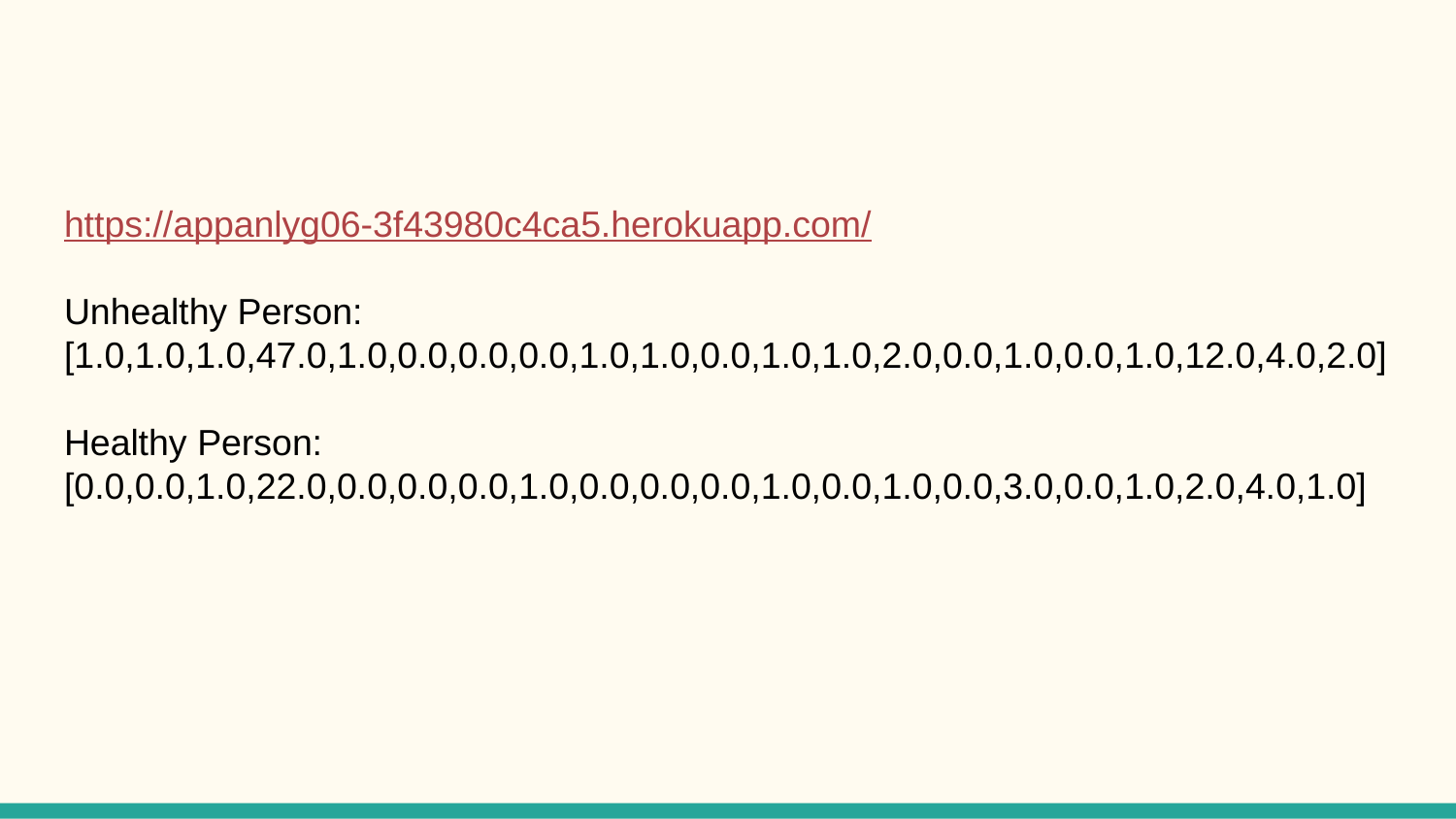

#
https://appanlyg06-3f43980c4ca5.herokuapp.com/

Unhealthy Person: [1.0,1.0,1.0,47.0,1.0,0.0,0.0,0.0,1.0,1.0,0.0,1.0,1.0,2.0,0.0,1.0,0.0,1.0,12.0,4.0,2.0]

Healthy Person:
[0.0,0.0,1.0,22.0,0.0,0.0,0.0,1.0,0.0,0.0,0.0,1.0,0.0,1.0,0.0,3.0,0.0,1.0,2.0,4.0,1.0]